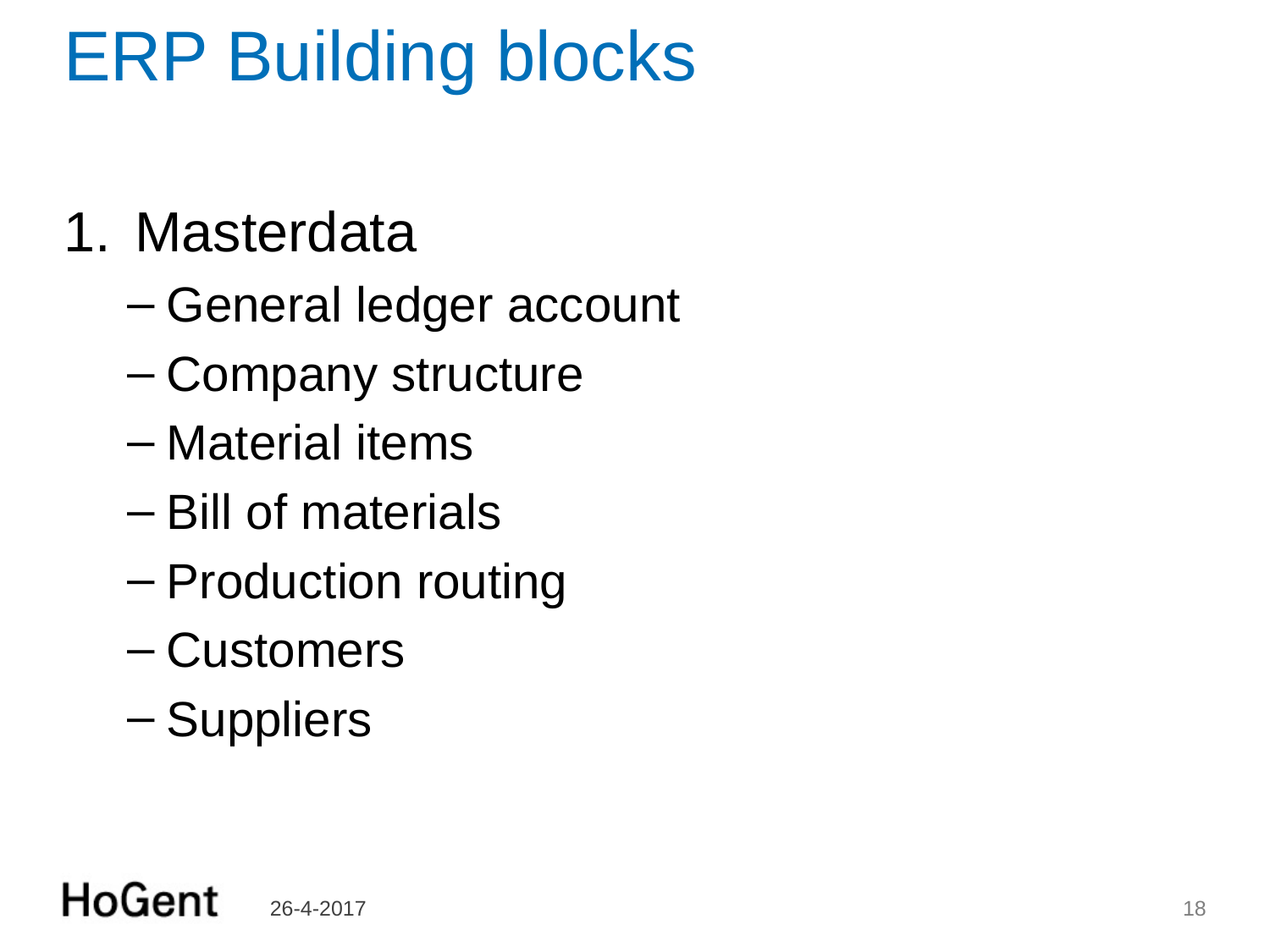

# ERP Building blocks
Masterdata
General ledger account
Company structure
Material items
Bill of materials
Production routing
Customers
Suppliers
26-4-2017

18